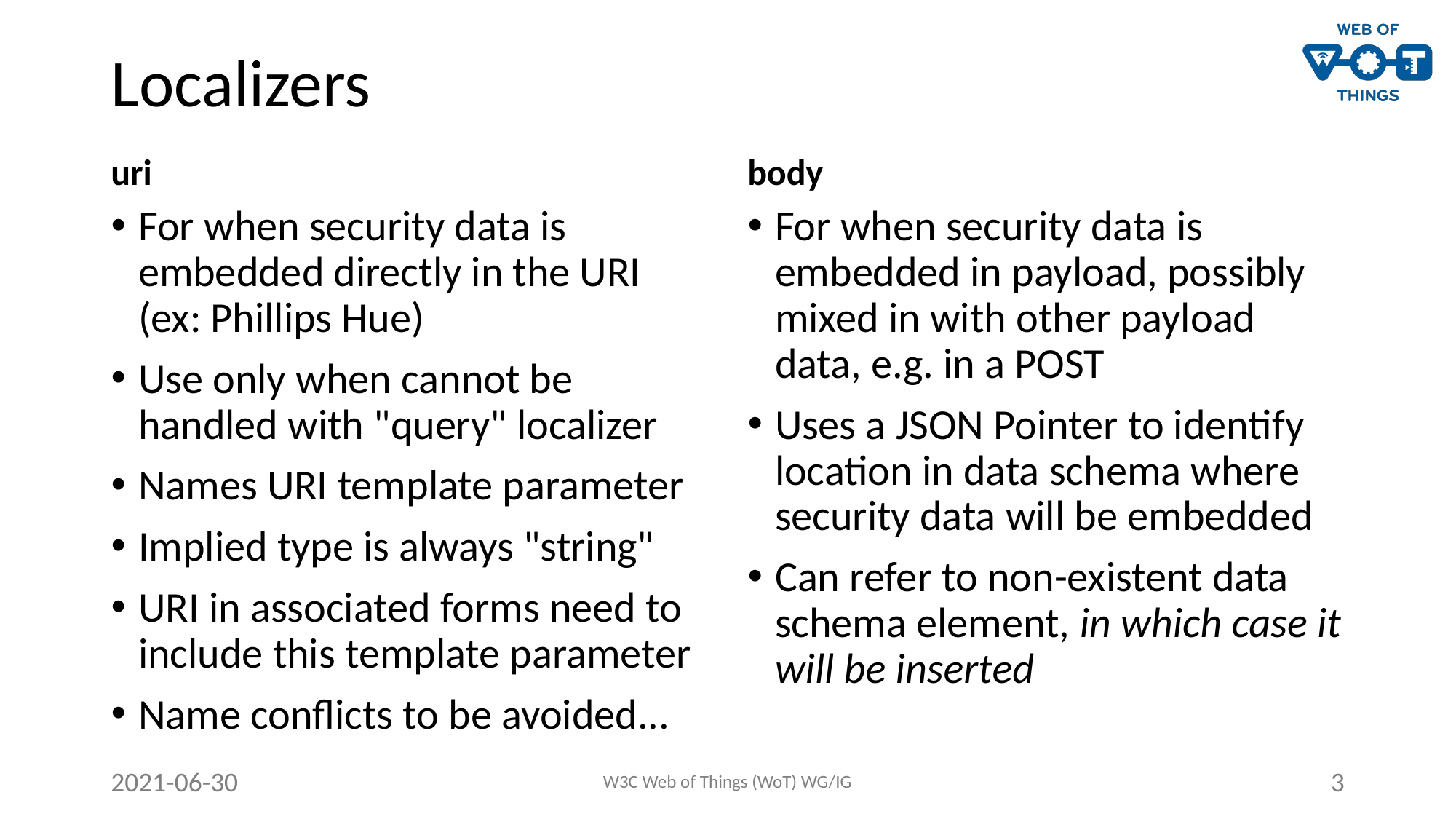

# Localizers
body
uri
For when security data is embedded directly in the URI (ex: Phillips Hue)
Use only when cannot be handled with "query" localizer
Names URI template parameter
Implied type is always "string"
URI in associated forms need to include this template parameter
Name conflicts to be avoided...
For when security data is embedded in payload, possibly mixed in with other payload data, e.g. in a POST
Uses a JSON Pointer to identify location in data schema where security data will be embedded
Can refer to non-existent data schema element, in which case it will be inserted
2021-06-30
W3C Web of Things (WoT) WG/IG
3